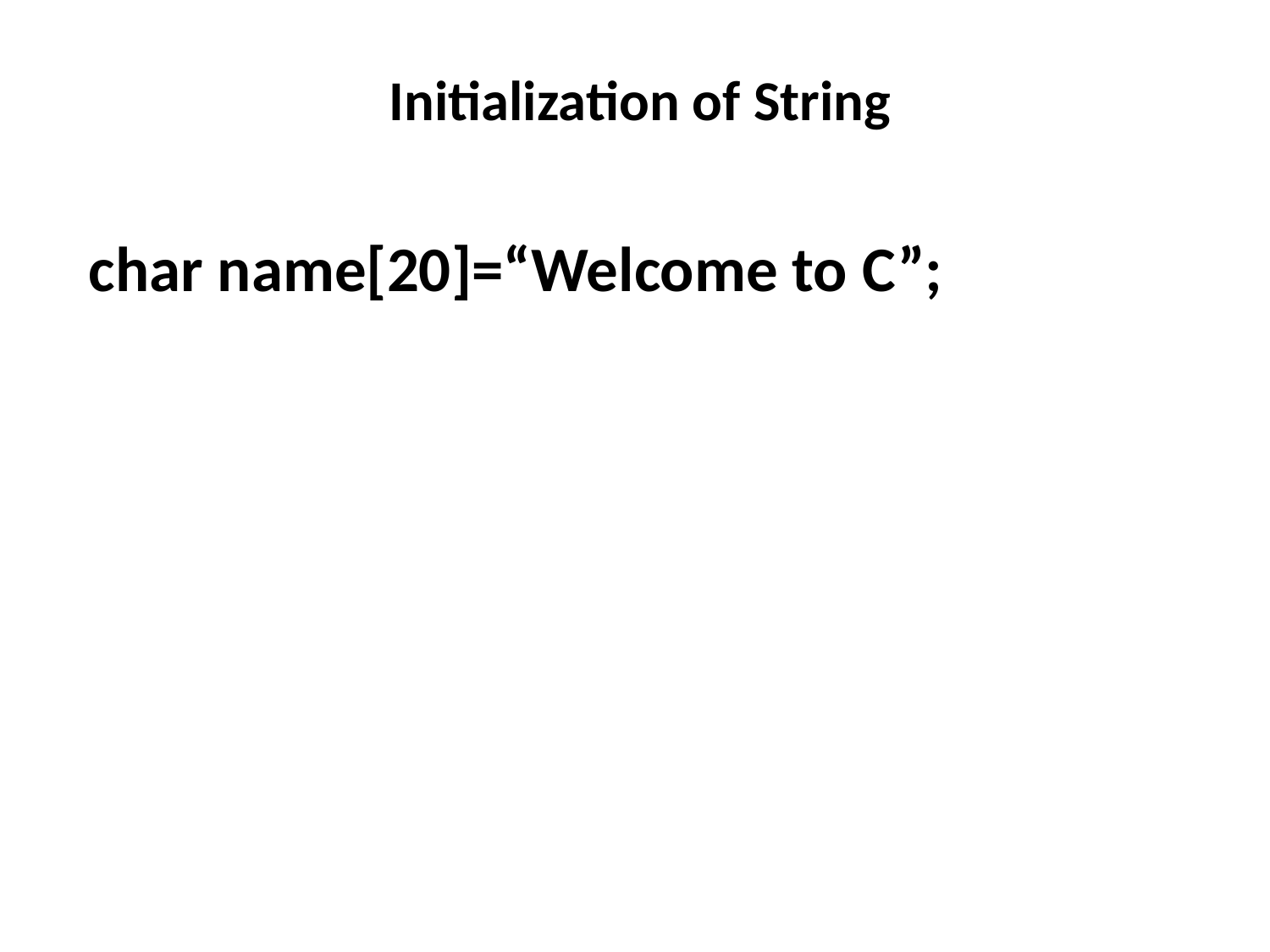

Initialization of String
 char name[20]=“Welcome to C”;